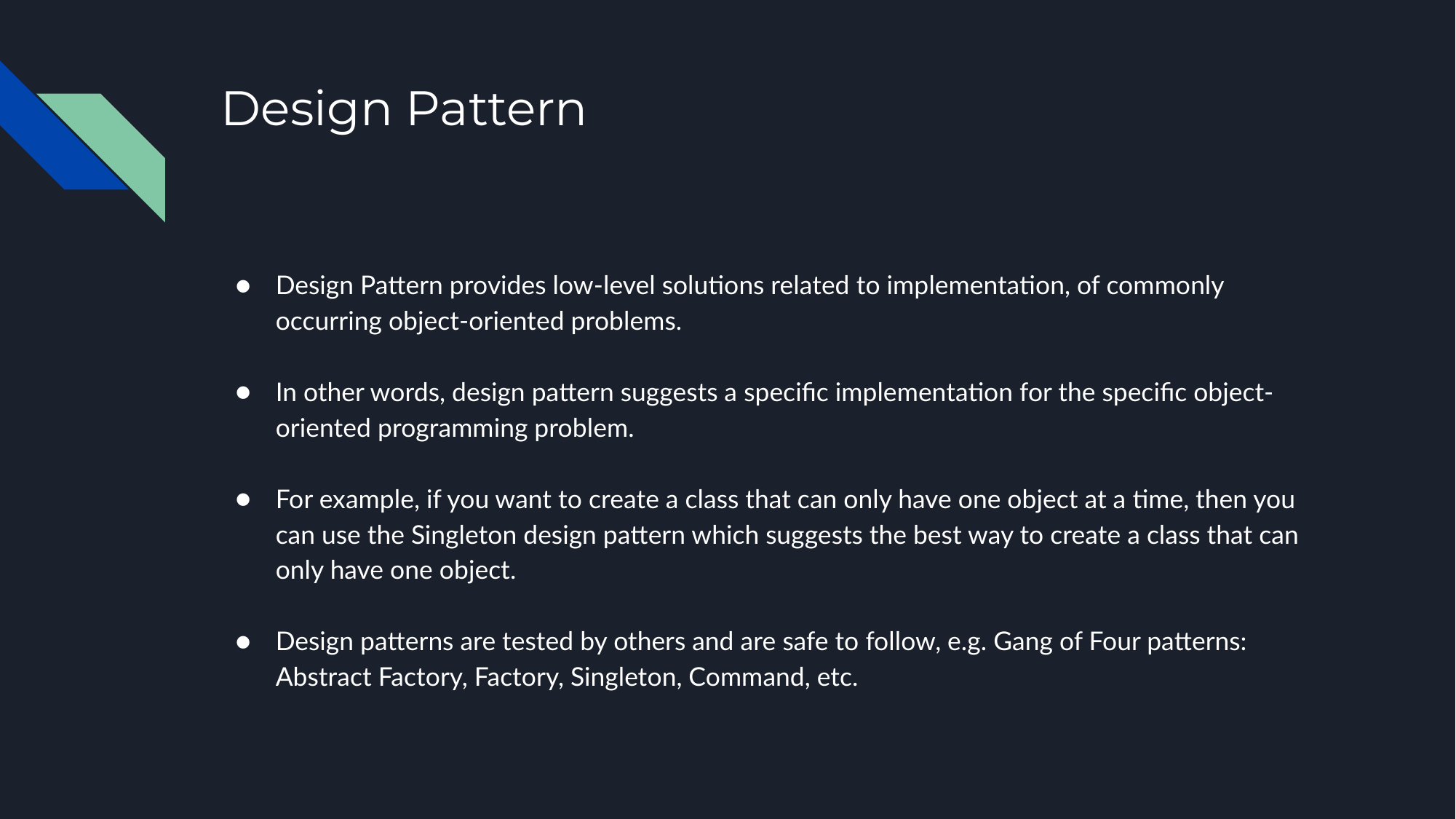

# Design Pattern
Design Pattern provides low-level solutions related to implementation, of commonly occurring object-oriented problems.

In other words, design pattern suggests a specific implementation for the specific object-oriented programming problem.

For example, if you want to create a class that can only have one object at a time, then you can use the Singleton design pattern which suggests the best way to create a class that can only have one object.

Design patterns are tested by others and are safe to follow, e.g. Gang of Four patterns: Abstract Factory, Factory, Singleton, Command, etc.